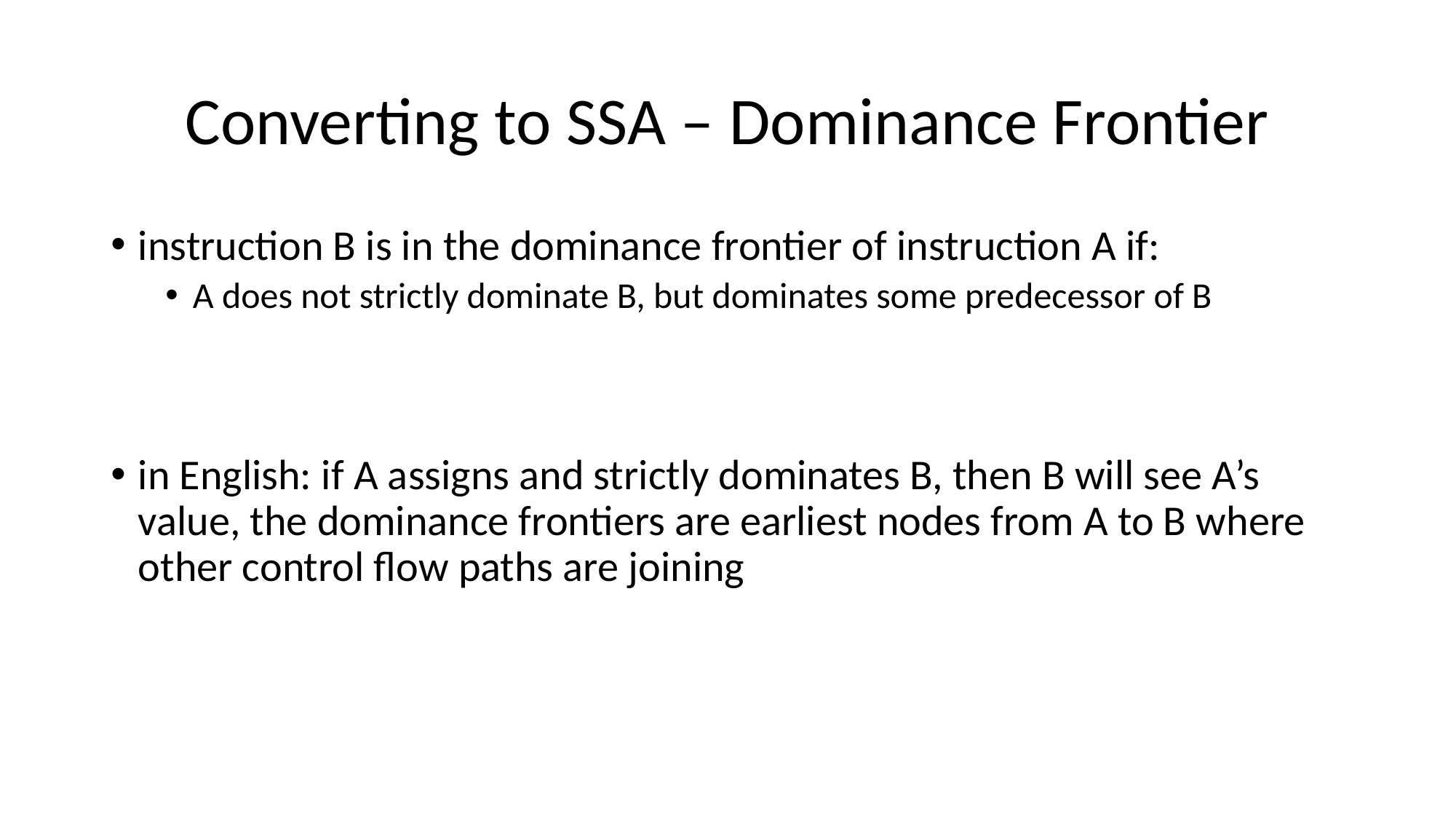

# Converting to SSA – Dominance Frontier
instruction B is in the dominance frontier of instruction A if:
A does not strictly dominate B, but dominates some predecessor of B

in English: if A assigns and strictly dominates B, then B will see A’s value, the dominance frontiers are earliest nodes from A to B where other control flow paths are joining